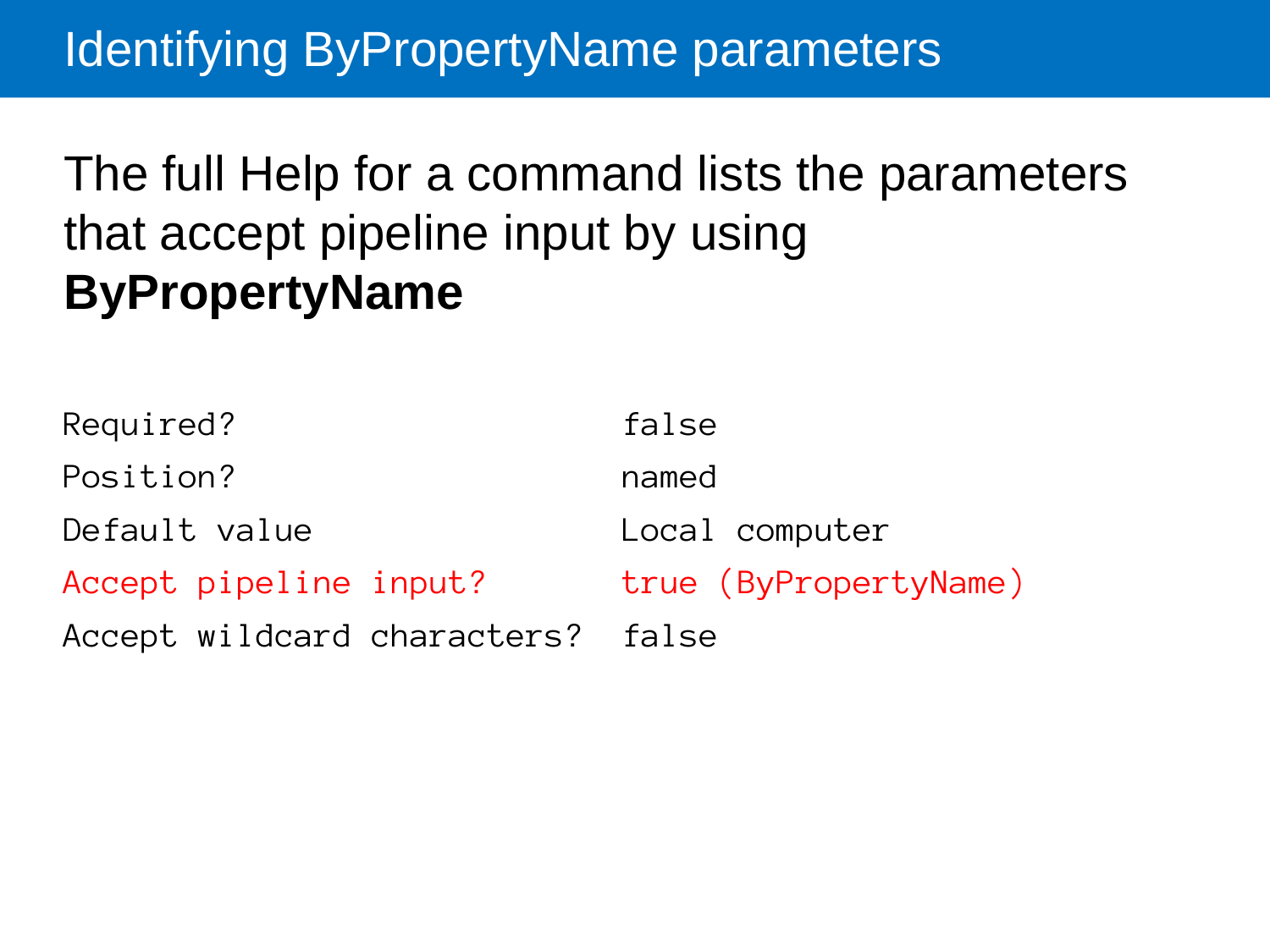

# Identifying ByPropertyName parameters
The full Help for a command lists the parameters that accept pipeline input by using ByPropertyName

Required?                    false
Position?                    named
Default value                Local computer
Accept pipeline input?       true (ByPropertyName)
Accept wildcard characters?  false